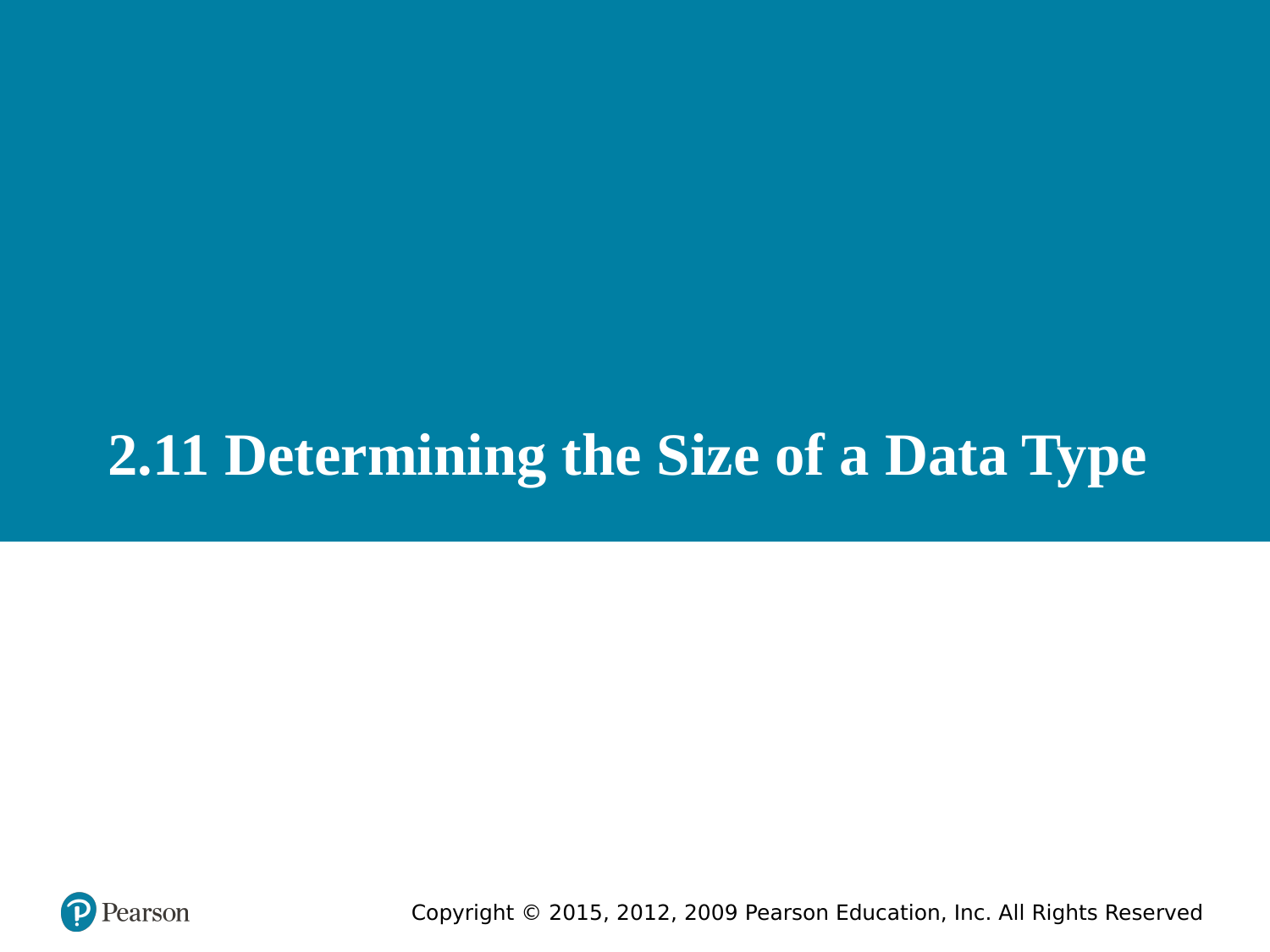

# 2.11 Determining the Size of a Data Type